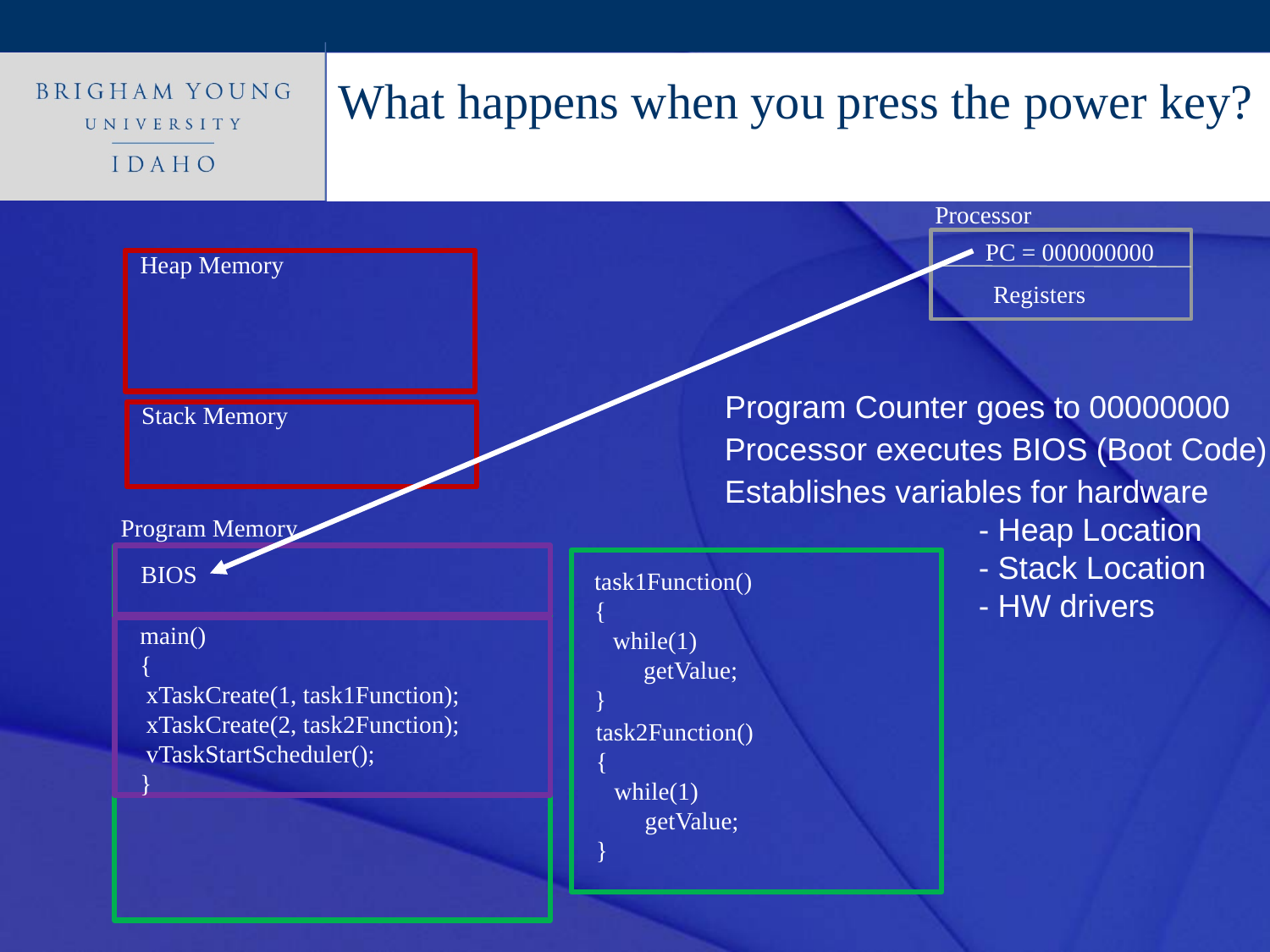

What happens when you press the power key?
Processor
PC = 000000000

Heap Memory

Registers
Program Counter goes to 00000000
Stack Memory

Processor executes BIOS (Boot Code)
Establishes variables for hardware
		- Heap Location
		- Stack Location
		- HW drivers
Program Memory

BIOS
task1Function()
{
   while(1)
        getValue;
}
main()
{
 xTaskCreate(1, task1Function);
 xTaskCreate(2, task2Function);
 vTaskStartScheduler();
}

task2Function()
{
   while(1)
        getValue;
}